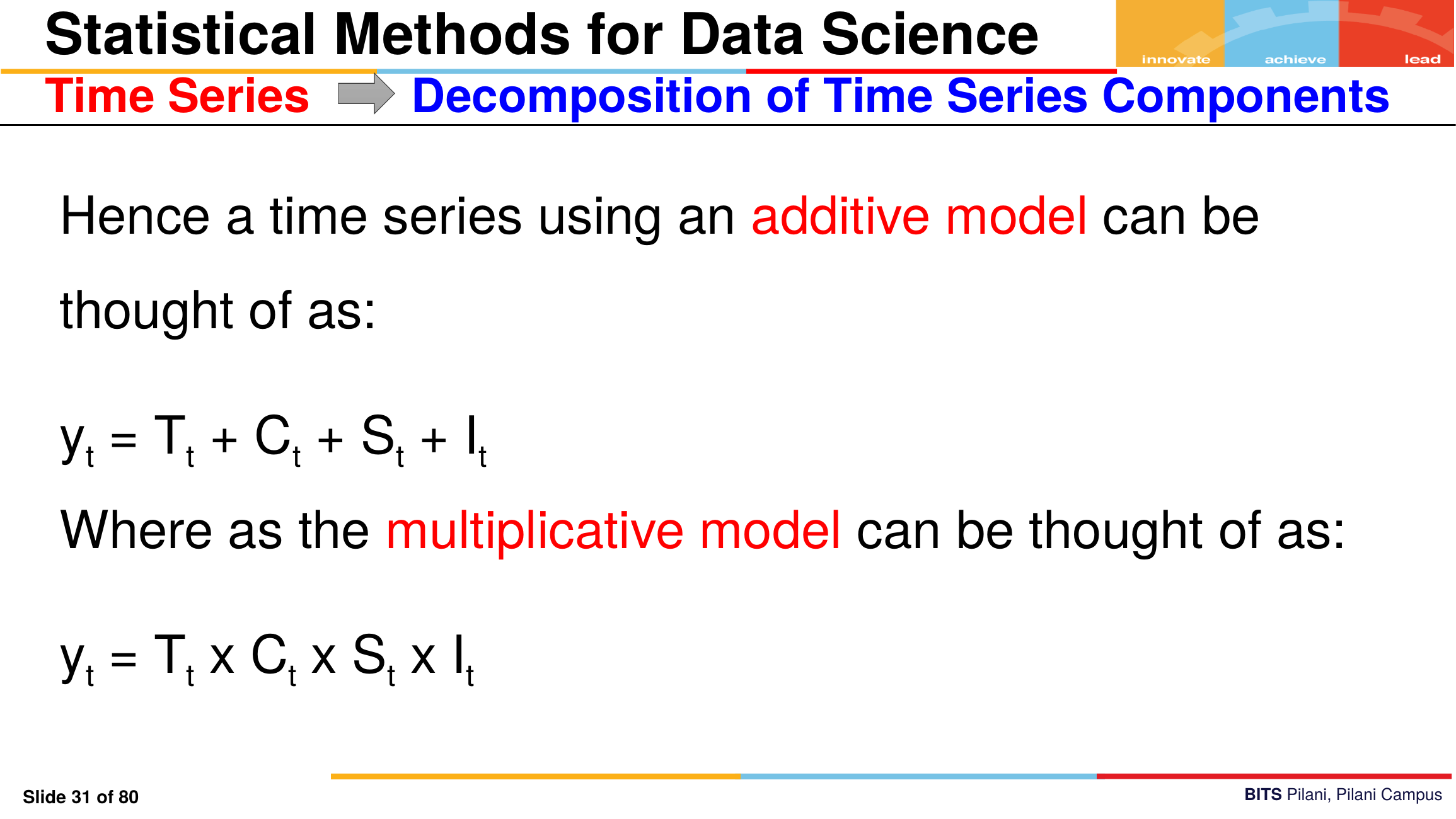

Statistical Methods for Data Science
Time Series
Decomposition of Time Series Components

Hence a time series using an additive model can be thought of as:
yt = Tt + Ct + St + It
Where as the multiplicative model can be thought of as:
yt = Tt x Ct x St x It